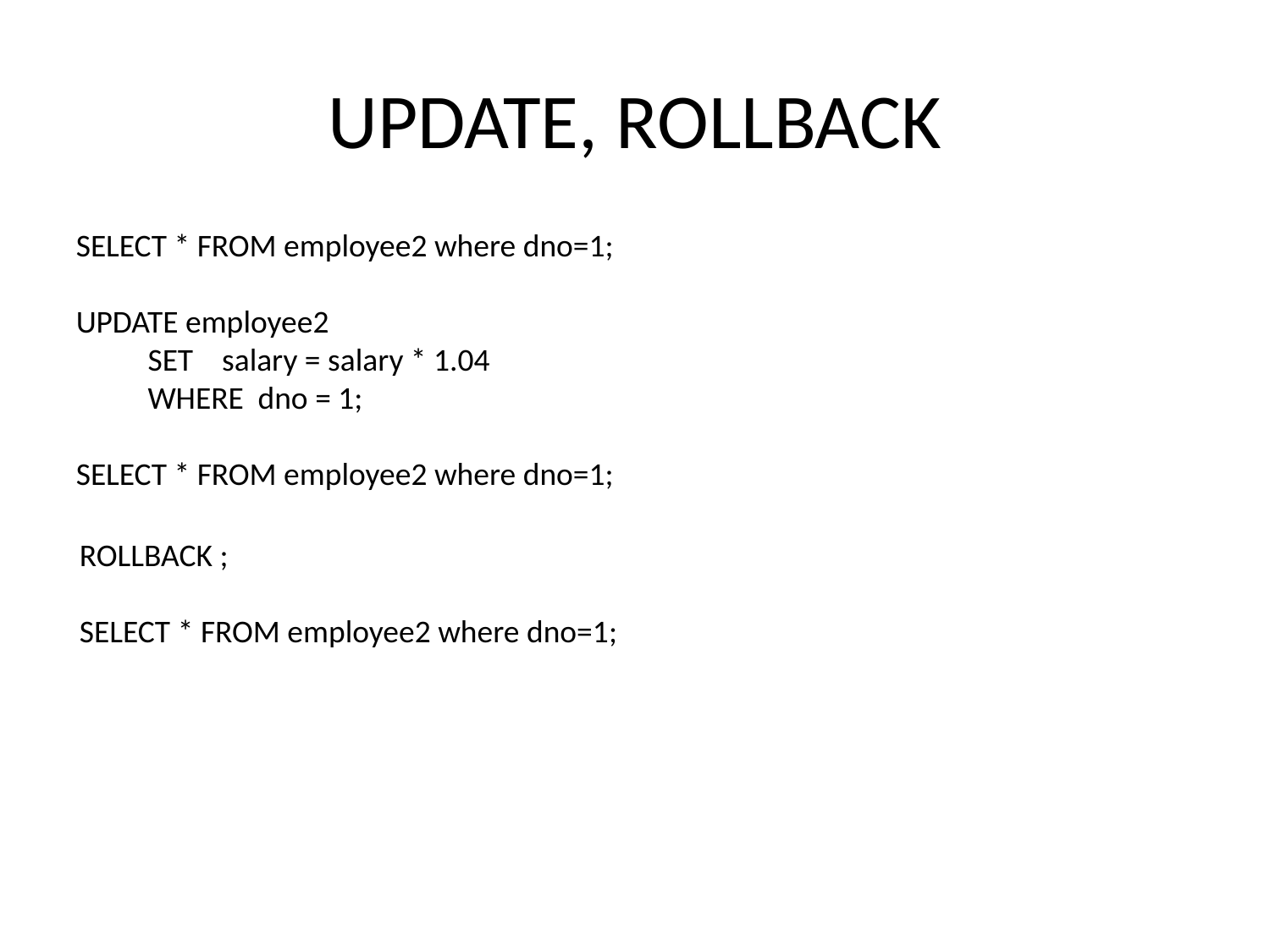

# UPDATE, ROLLBACK
SELECT * FROM employee2 where dno=1;

UPDATE employee2
          SET    salary = salary * 1.04
          WHERE  dno = 1;

SELECT * FROM employee2 where dno=1;
ROLLBACK ;

SELECT * FROM employee2 where dno=1;